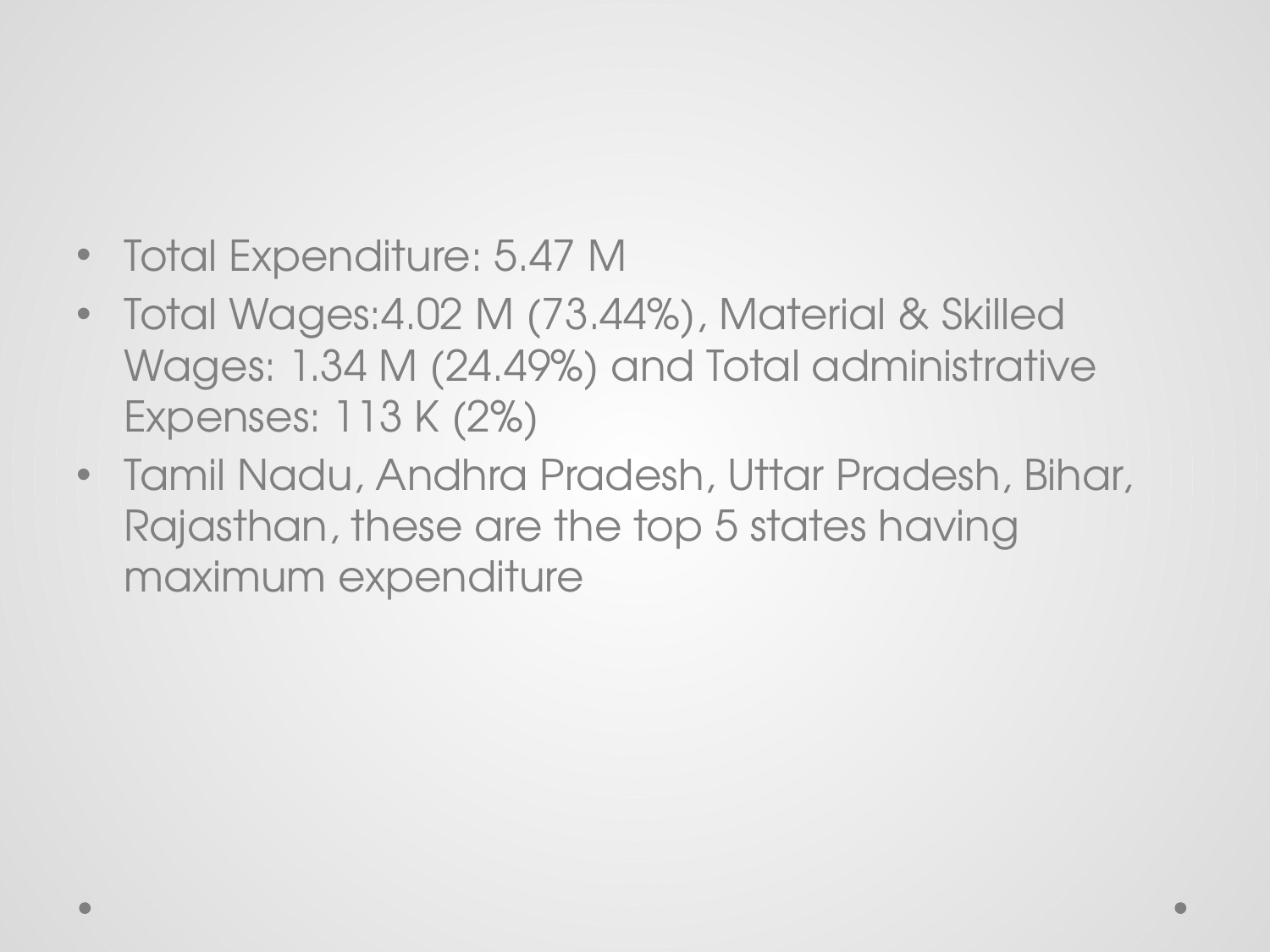

Total Expenditure: 5.47 M
Total Wages:4.02 M (73.44%), Material & Skilled Wages: 1.34 M (24.49%) and Total administrative Expenses: 113 K (2%)
Tamil Nadu, Andhra Pradesh, Uttar Pradesh, Bihar, Rajasthan, these are the top 5 states having maximum expenditure